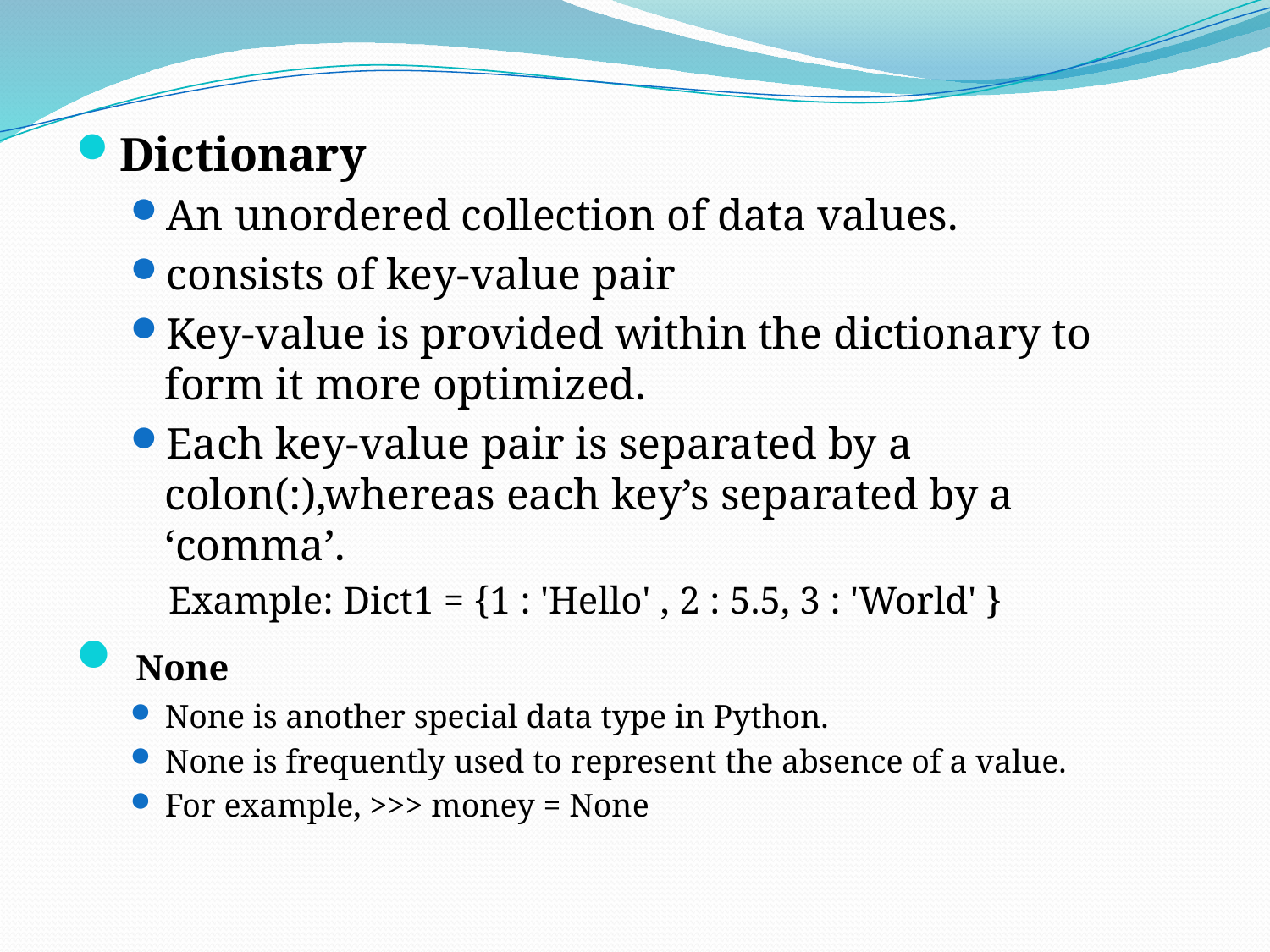

Dictionary
An unordered collection of data values.
consists of key-value pair
Key-value is provided within the dictionary to form it more optimized.
Each key-value pair is separated by a colon(:),whereas each key’s separated by a ‘comma’.
Example: Dict1 = {1 : 'Hello' , 2 : 5.5, 3 : 'World' }
 None
None is another special data type in Python.
None is frequently used to represent the absence of a value.
For example, >>> money = None